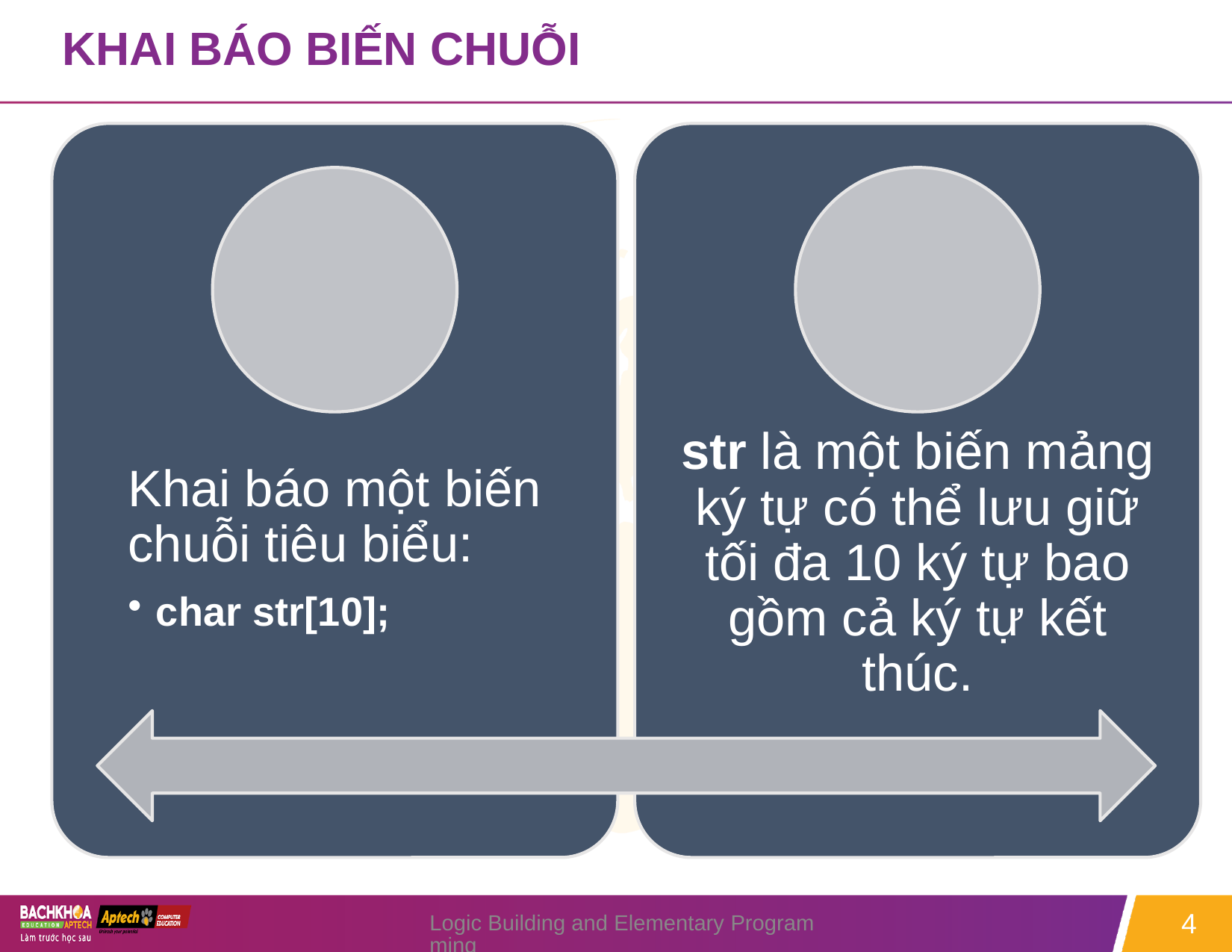

# KHAI BÁO BIẾN CHUỖI
Khai báo một biến chuỗi tiêu biểu:
char str[10];
str là một biến mảng ký tự có thể lưu giữ tối đa 10 ký tự bao gồm cả ký tự kết thúc.
Logic Building and Elementary Programming
4